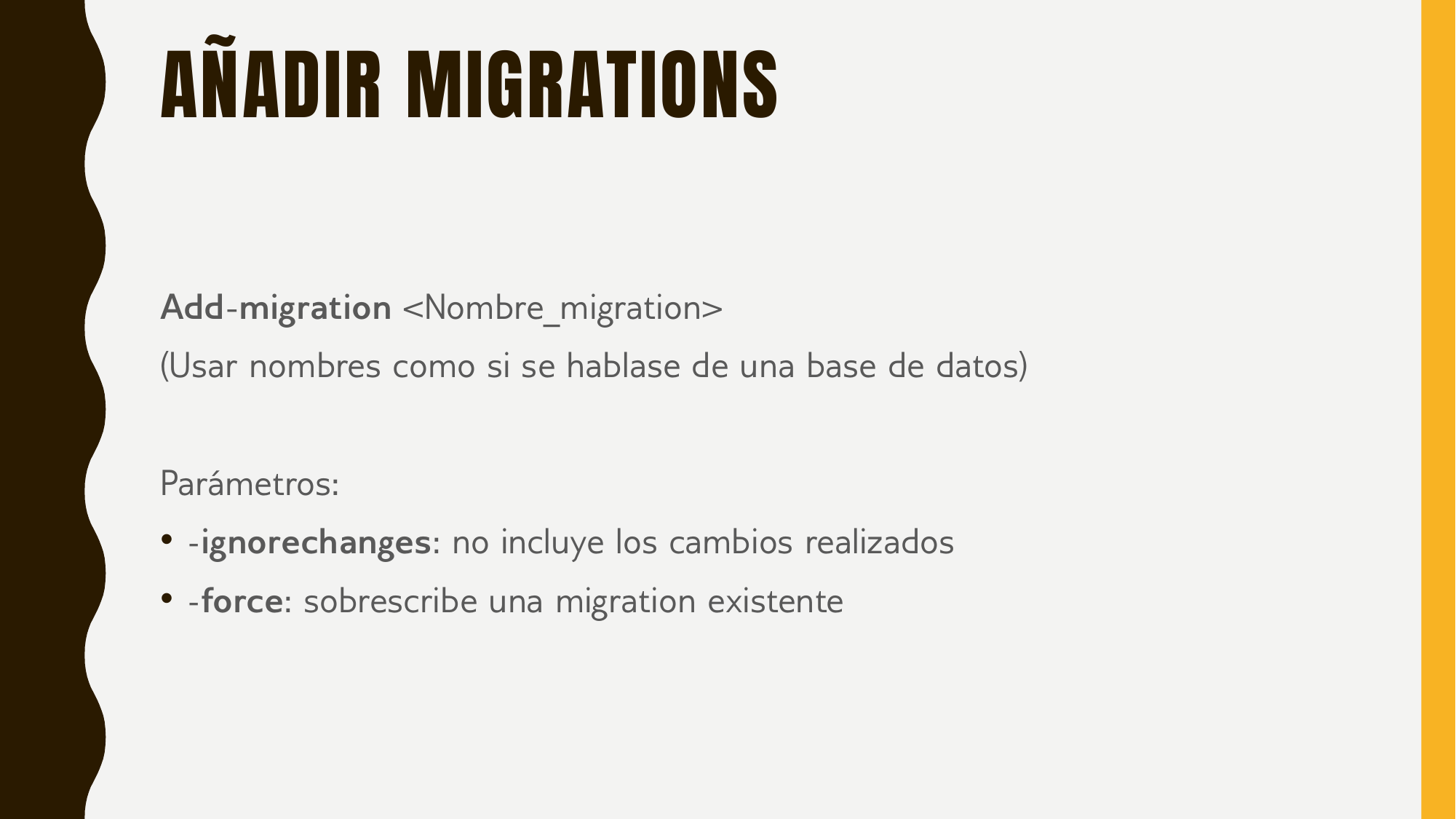

# Añadir migrations
Add-migration <Nombre_migration>
(Usar nombres como si se hablase de una base de datos)

Parámetros:
-ignorechanges: no incluye los cambios realizados
-force: sobrescribe una migration existente